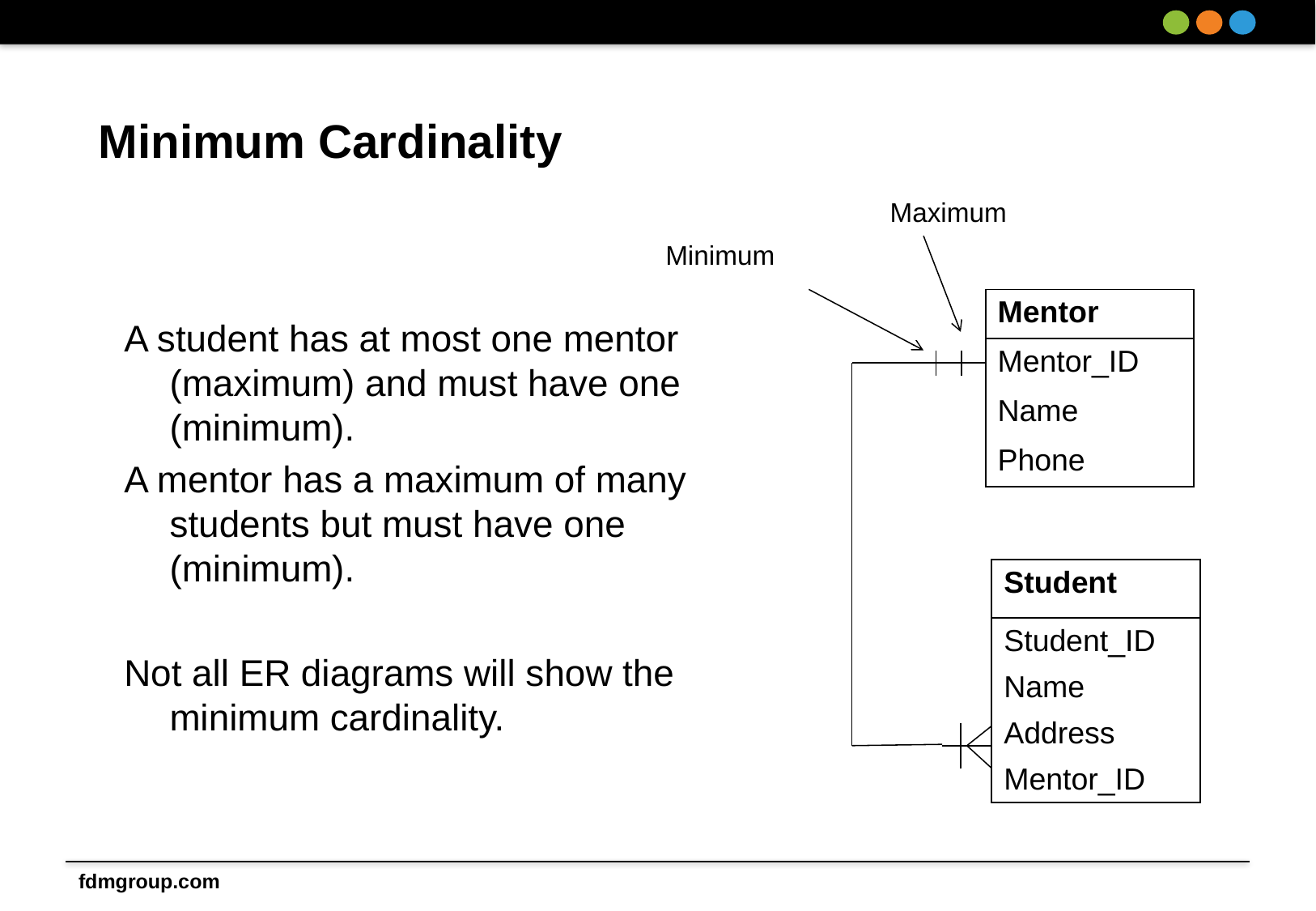

# Minimum Cardinality
Maximum
Minimum
| Mentor |
| --- |
| Mentor\_ID |
| Name |
| Phone |
A student has at most one mentor (maximum) and must have one (minimum).
A mentor has a maximum of many students but must have one (minimum).

Not all ER diagrams will show the minimum cardinality.

| Student |
| --- |
| Student\_ID |
| Name |
| Address |
| Mentor\_ID |